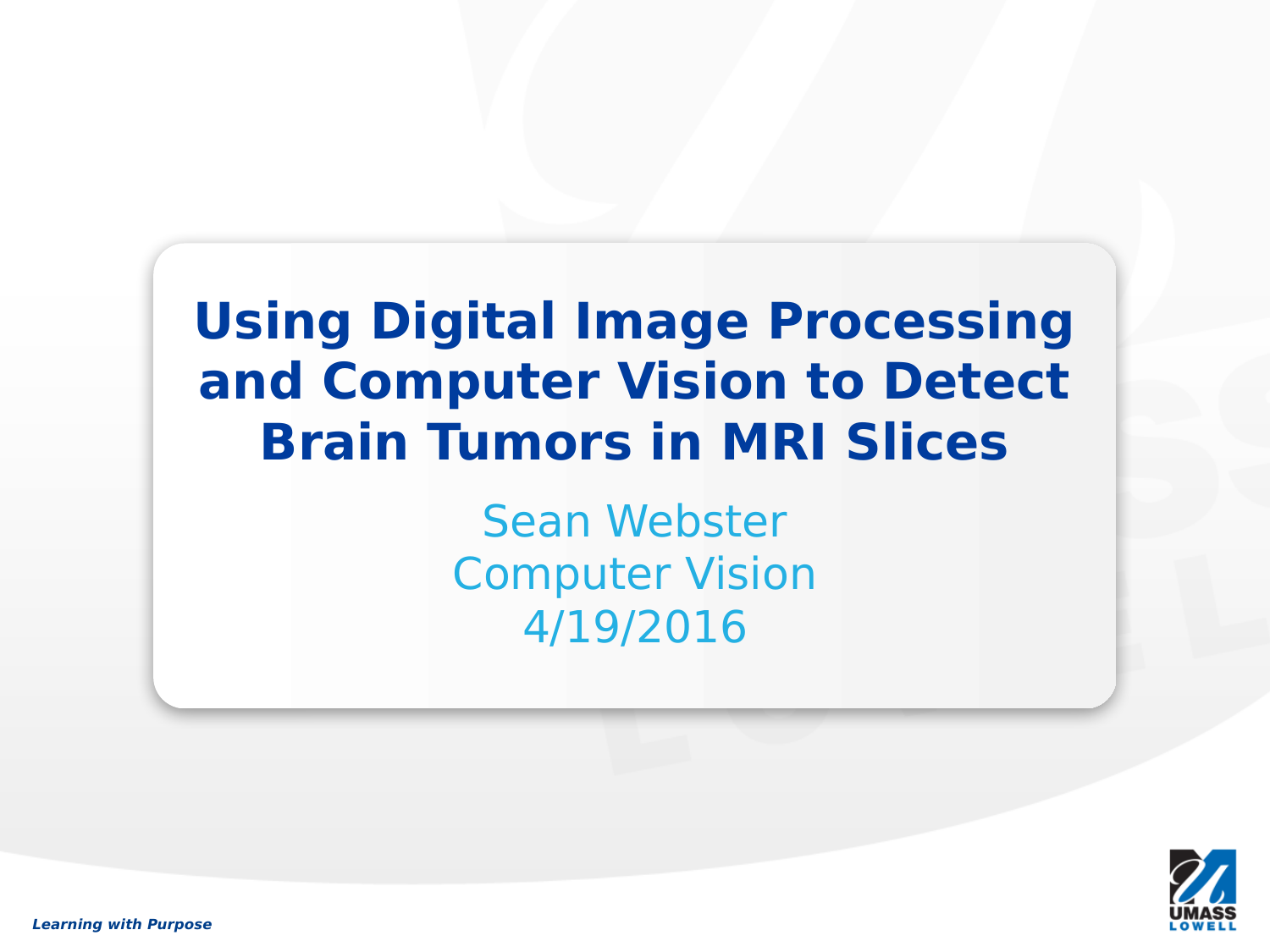

# Using Digital Image Processing and Computer Vision to Detect Brain Tumors in MRI Slices
Sean Webster
Computer Vision
4/19/2016